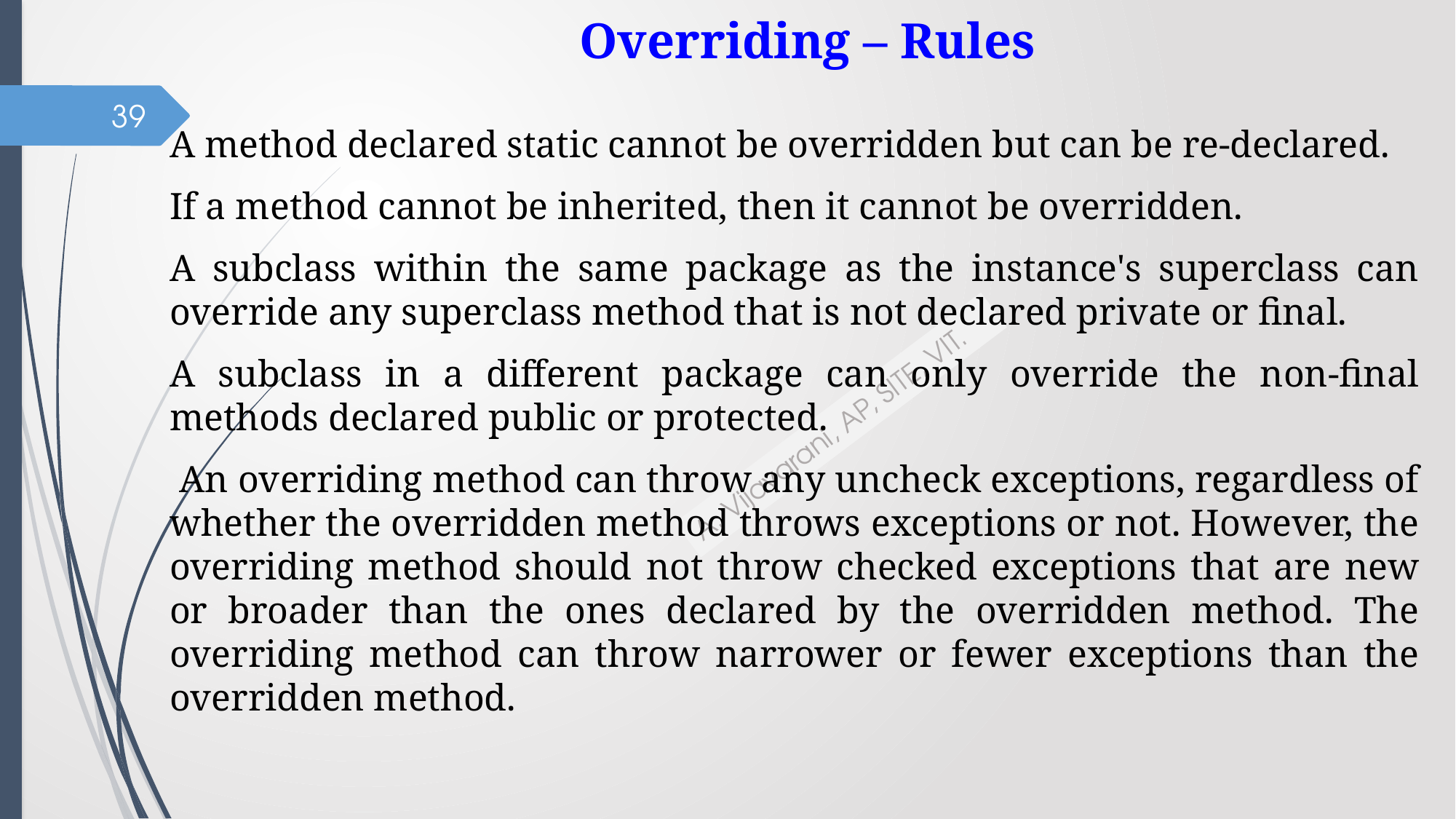

# Overriding – Rules
39
A method declared static cannot be overridden but can be re-declared.
If a method cannot be inherited, then it cannot be overridden.
A subclass within the same package as the instance's superclass can override any superclass method that is not declared private or final.
A subclass in a different package can only override the non-final methods declared public or protected.
 An overriding method can throw any uncheck exceptions, regardless of whether the overridden method throws exceptions or not. However, the overriding method should not throw checked exceptions that are new or broader than the ones declared by the overridden method. The overriding method can throw narrower or fewer exceptions than the overridden method.